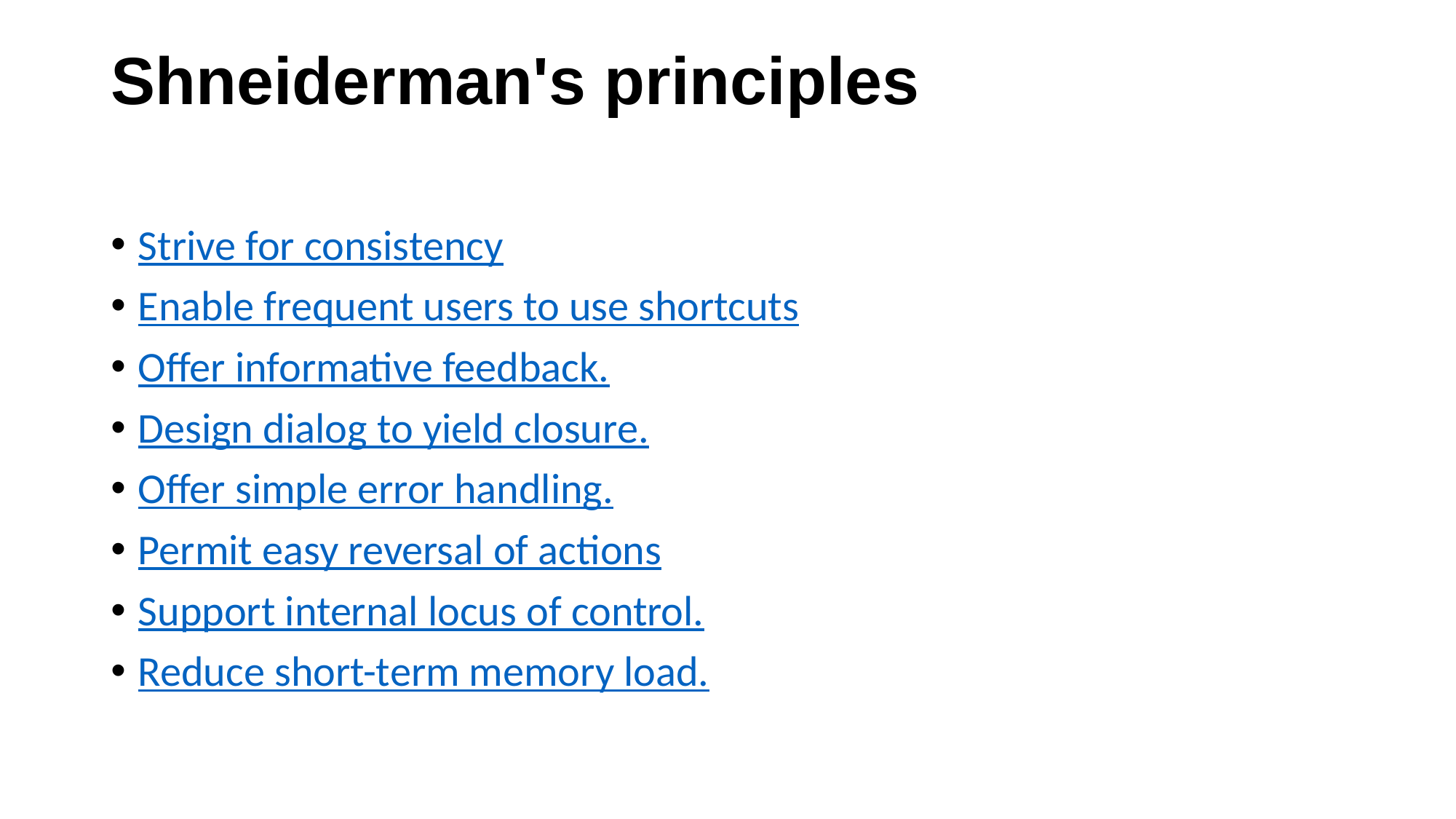

# Shneiderman's principles
Strive for consistency
Enable frequent users to use shortcuts
Offer informative feedback.
Design dialog to yield closure.
Offer simple error handling.
Permit easy reversal of actions
Support internal locus of control.
Reduce short-term memory load.